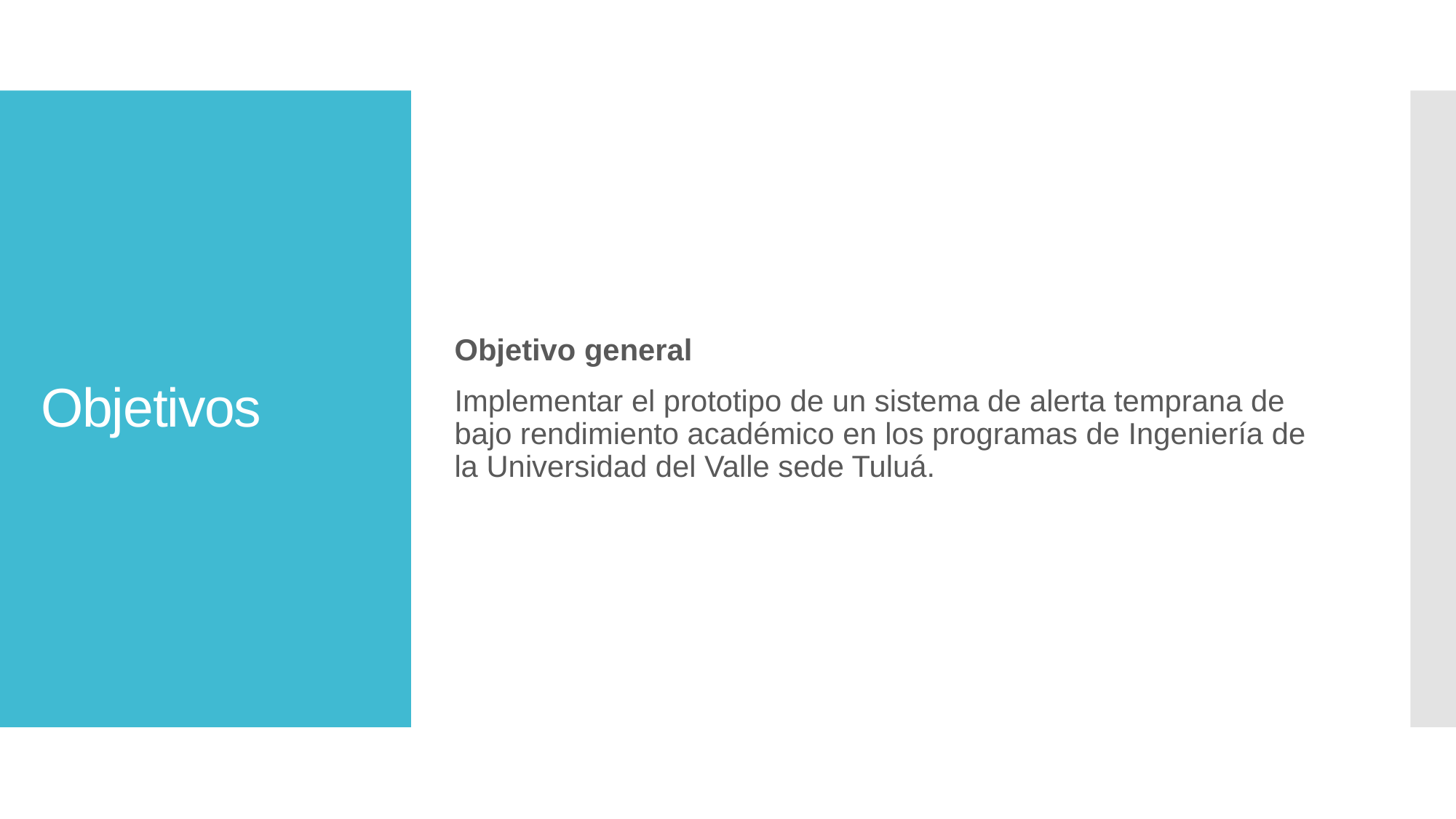

# Objetivos
Objetivo general
Implementar el prototipo de un sistema de alerta temprana de bajo rendimiento académico en los programas de Ingeniería de la Universidad del Valle sede Tuluá.